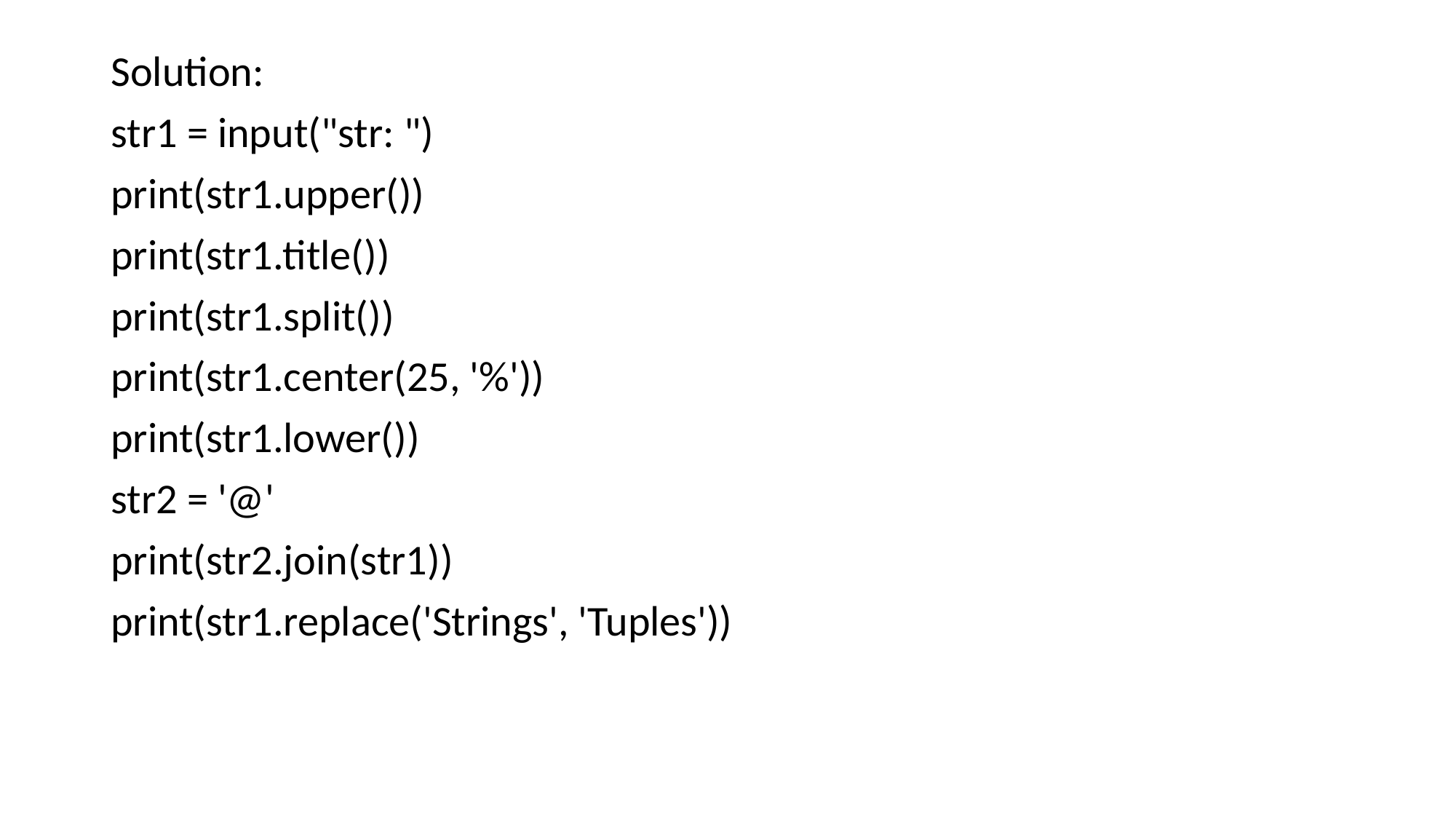

Solution:
str1 = input("str: ")
print(str1.upper())
print(str1.title())
print(str1.split())
print(str1.center(25, '%'))
print(str1.lower())
str2 = '@'
print(str2.join(str1))
print(str1.replace('Strings', 'Tuples'))